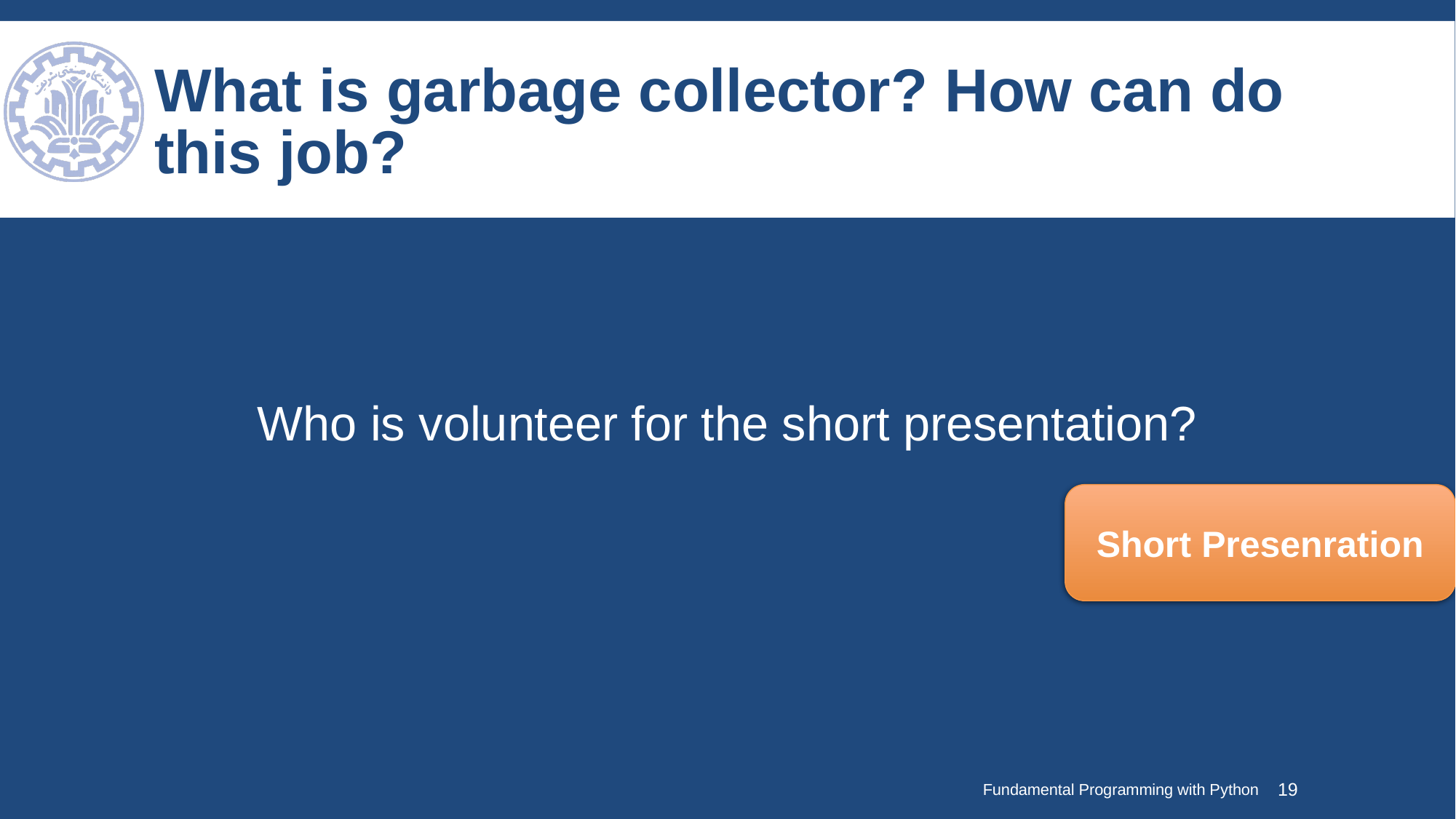

# What is garbage collector? How can do this job?

Who is volunteer for the short presentation?

Short Presenration
Fundamental Programming with Python
19